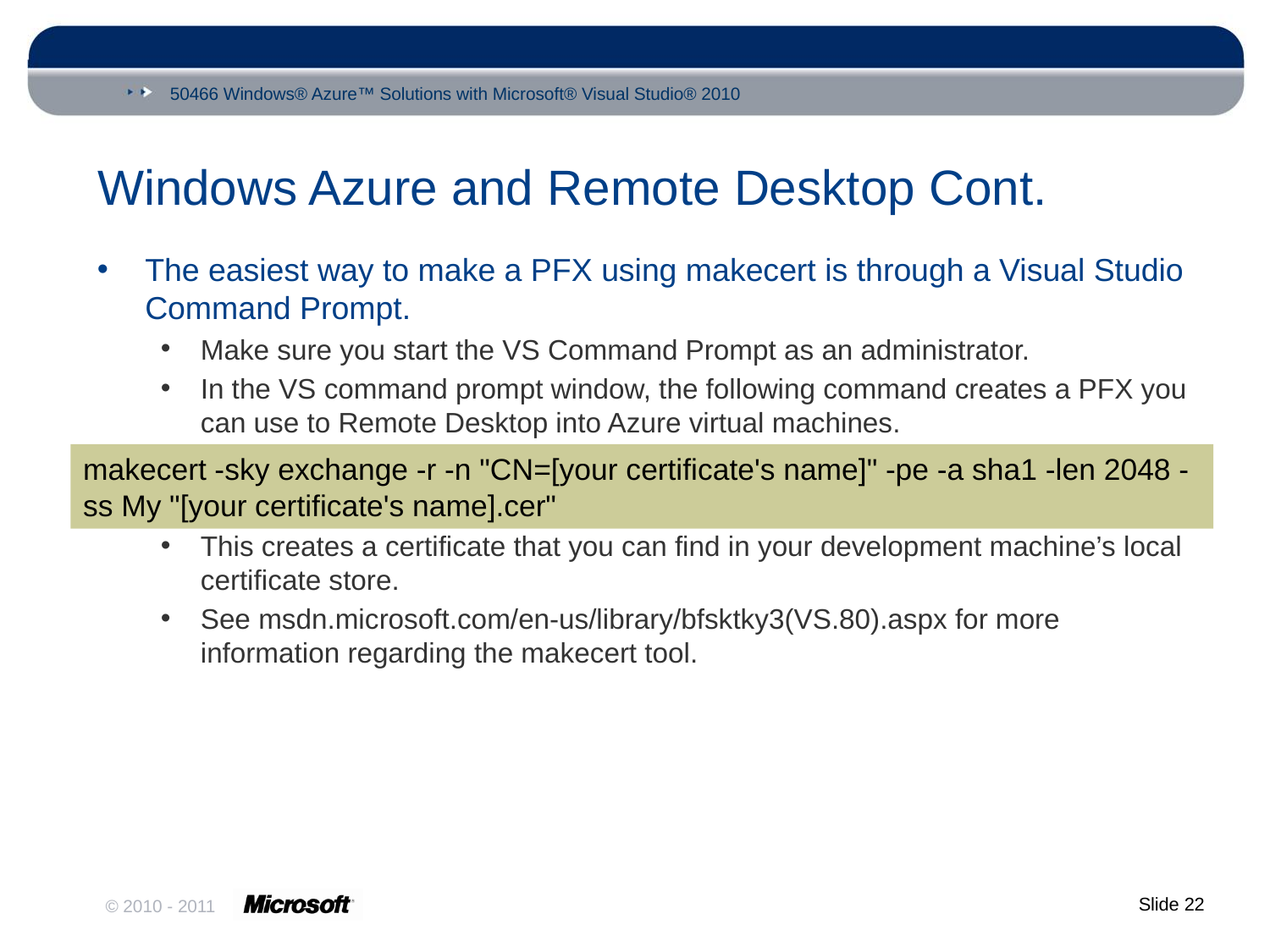

# Windows Azure and Remote Desktop Cont.
The easiest way to make a PFX using makecert is through a Visual Studio Command Prompt.
Make sure you start the VS Command Prompt as an administrator.
In the VS command prompt window, the following command creates a PFX you can use to Remote Desktop into Azure virtual machines.

This creates a certificate that you can find in your development machine’s local certificate store.
See msdn.microsoft.com/en-us/library/bfsktky3(VS.80).aspx for more information regarding the makecert tool.

makecert -sky exchange -r -n "CN=[your certificate's name]" -pe -a sha1 -len 2048 -ss My "[your certificate's name].cer"